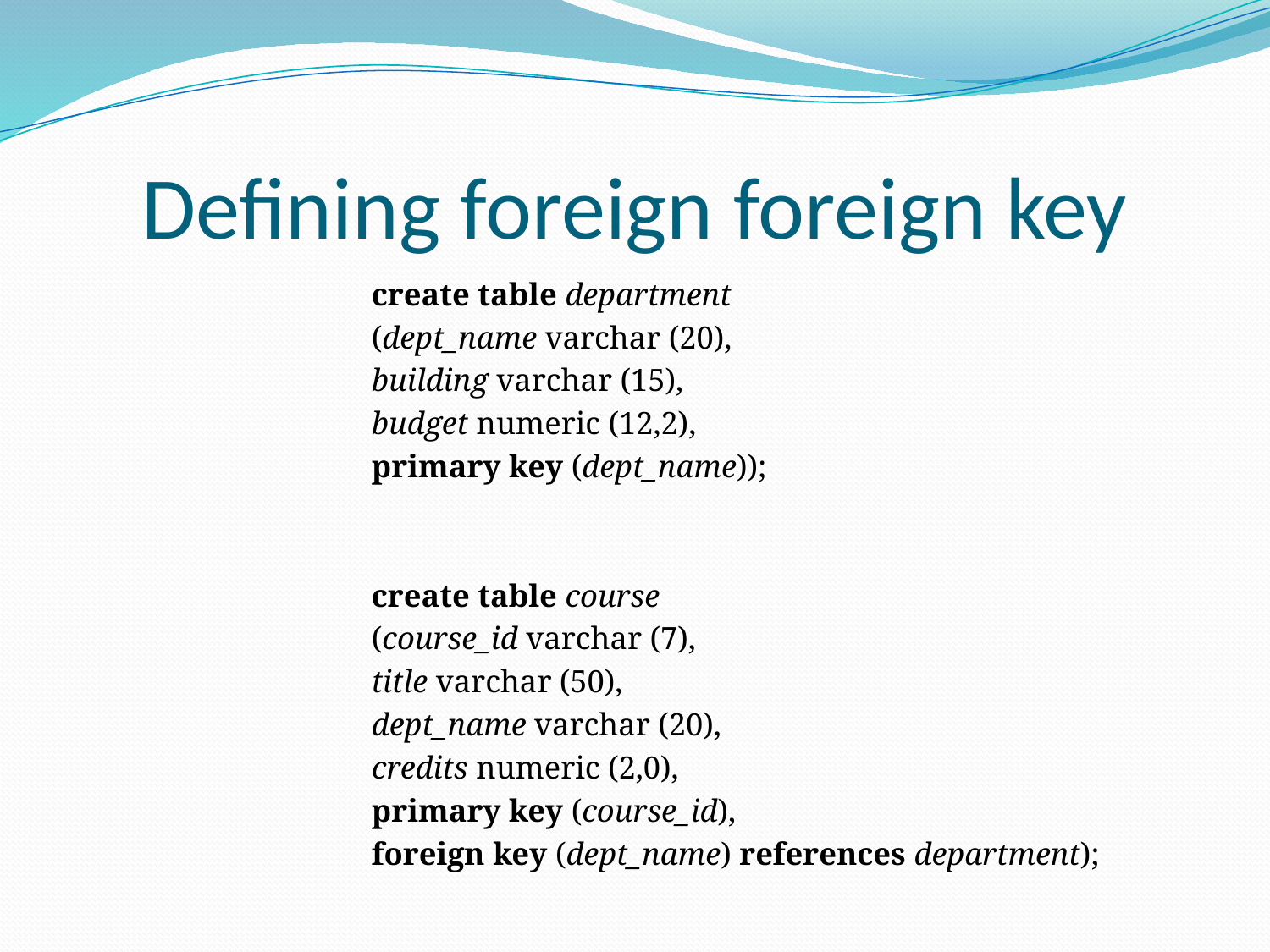

# Defining foreign foreign key
create table department
(dept_name varchar (20),
building varchar (15),
budget numeric (12,2),
primary key (dept_name));

create table course
(course_id varchar (7),
title varchar (50),
dept_name varchar (20),
credits numeric (2,0),
primary key (course_id),
foreign key (dept_name) references department);